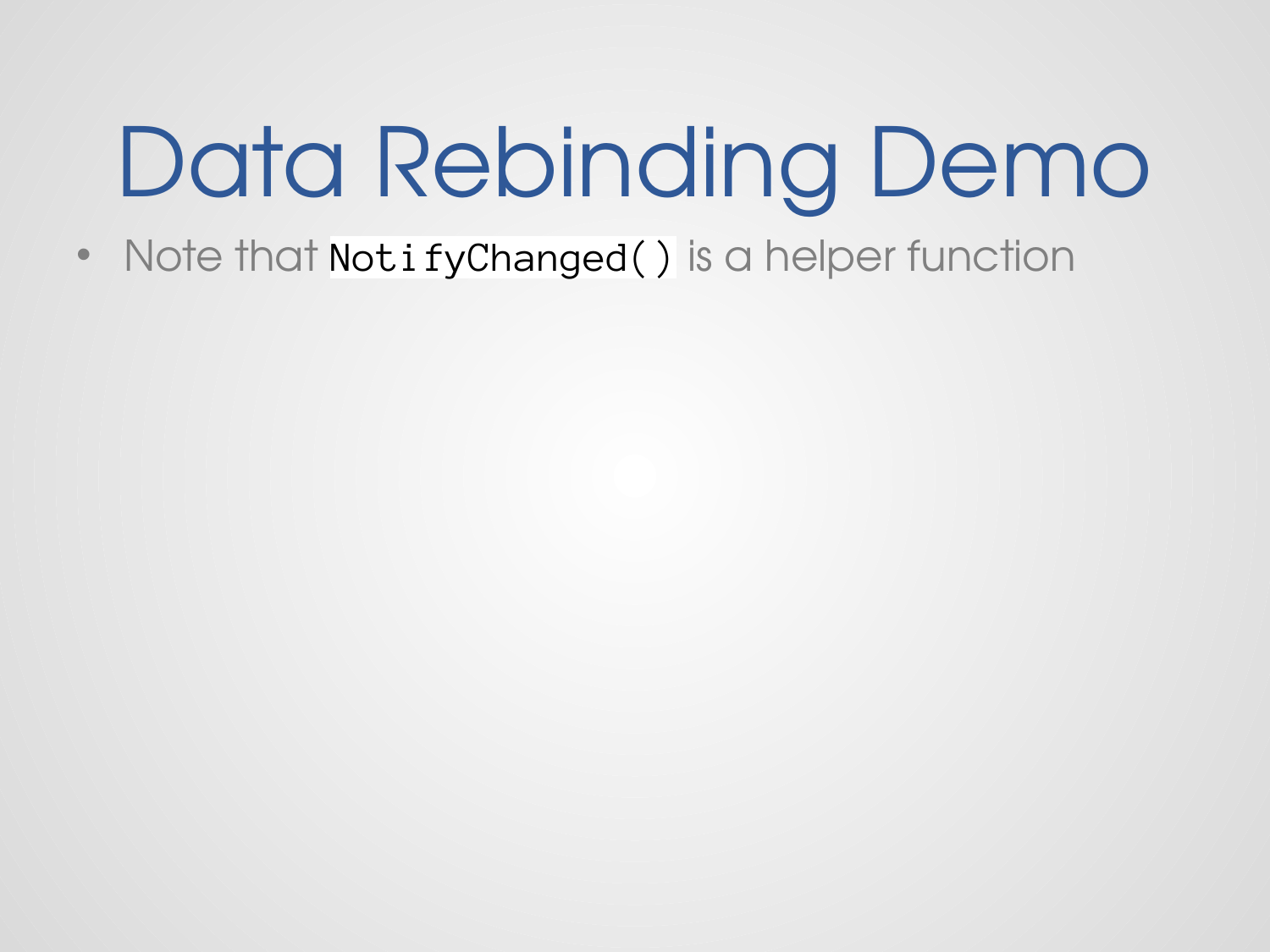

# Data Rebinding Demo
Note that NotifyChanged() is a helper function